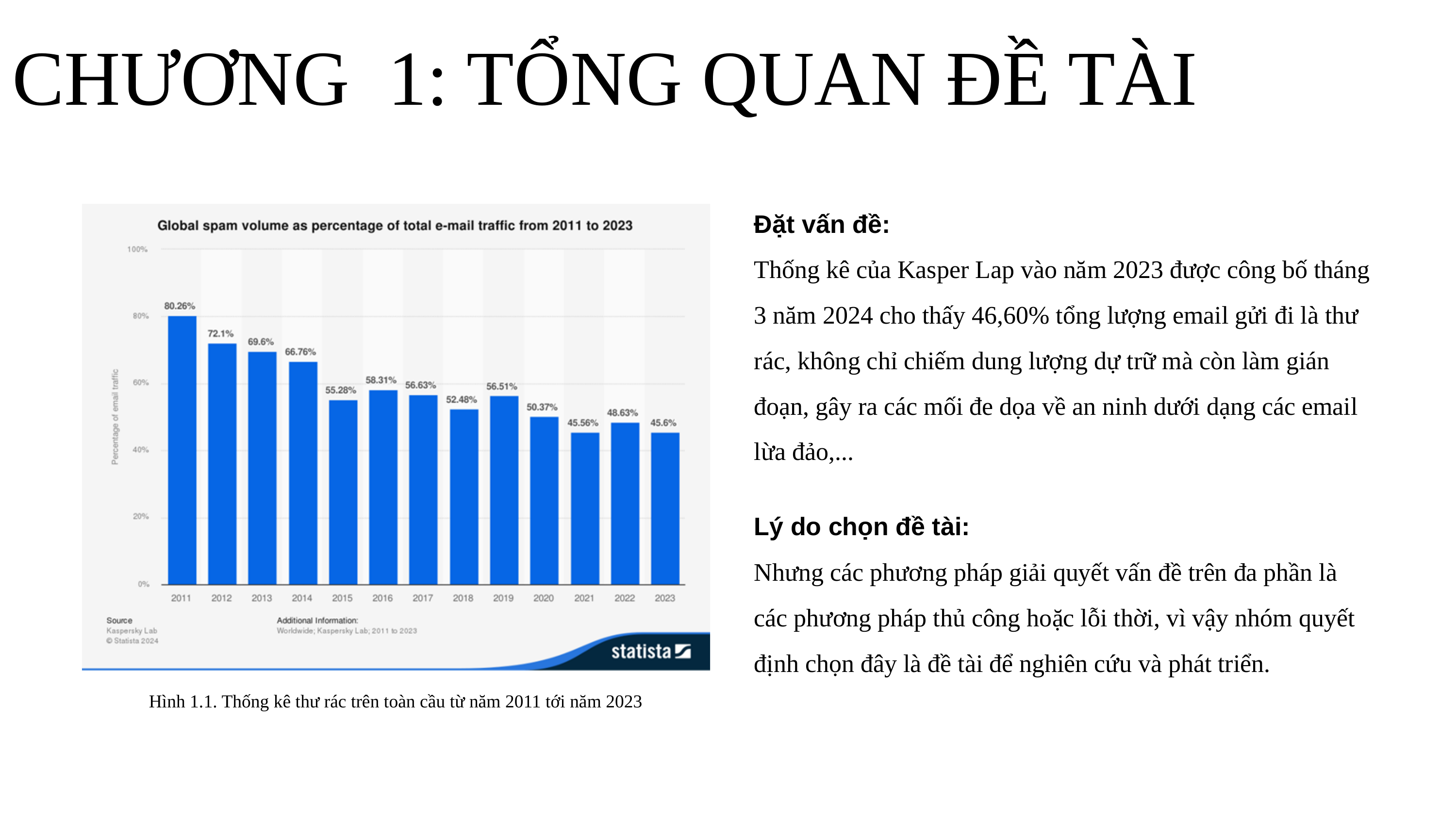

CHƯƠNG  1: TỔNG QUAN ĐỀ TÀI

Đặt vấn đề:
Thống kê của Kasper Lap vào năm 2023 được công bố tháng 3 năm 2024 cho thấy 46,60% tổng lượng email gửi đi là thư rác, không chỉ chiếm dung lượng dự trữ mà còn làm gián đoạn, gây ra các mối đe dọa về an ninh dưới dạng các email lừa đảo,...
Lý do chọn đề tài:
Nhưng các phương pháp giải quyết vấn đề trên đa phần là các phương pháp thủ công hoặc lỗi thời, vì vậy nhóm quyết định chọn đây là đề tài để nghiên cứu và phát triển.
Hình 1.1. Thống kê thư rác trên toàn cầu từ năm 2011 tới năm 2023